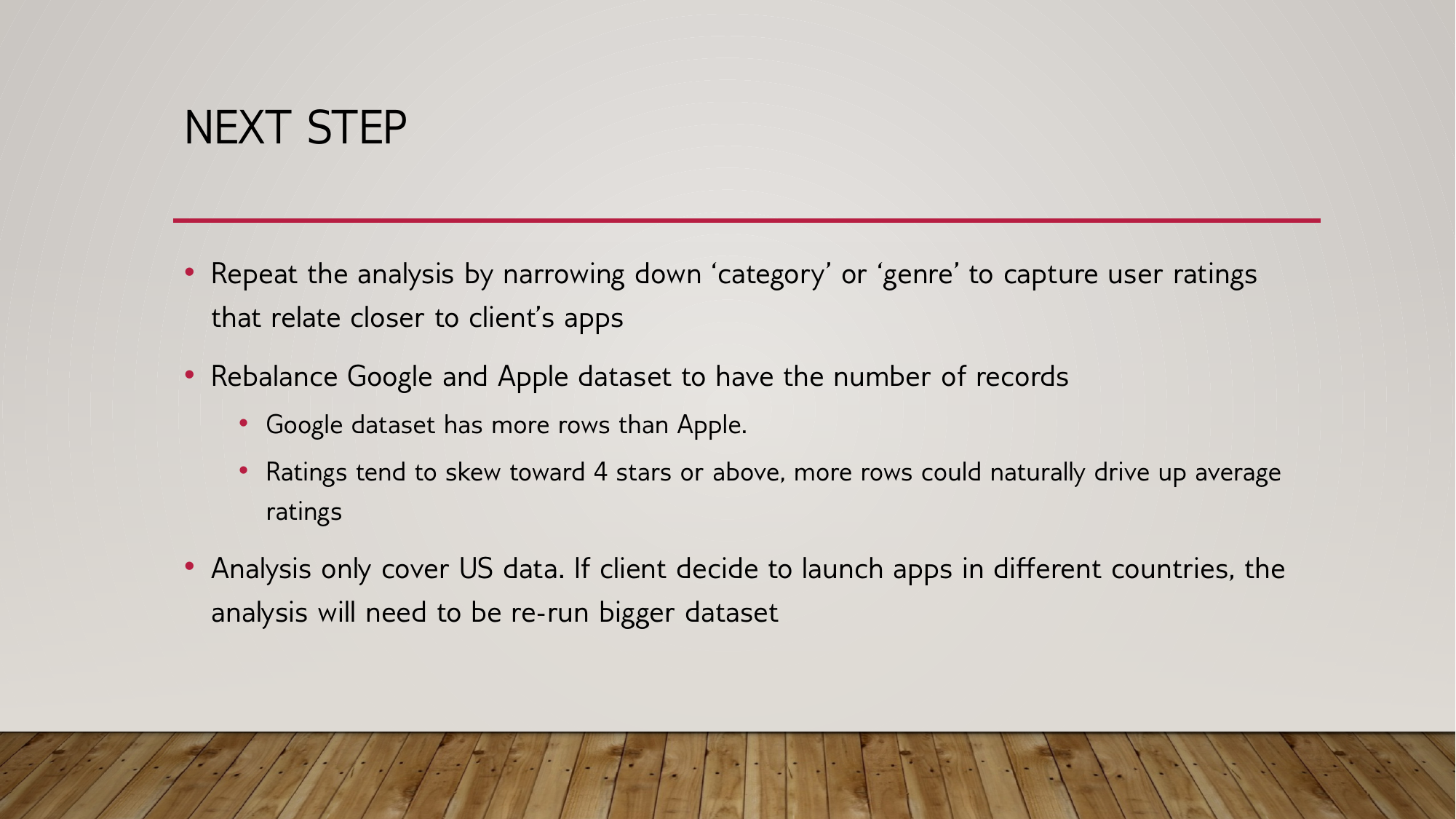

# Next step
Repeat the analysis by narrowing down ‘category’ or ‘genre’ to capture user ratings that relate closer to client’s apps
Rebalance Google and Apple dataset to have the number of records
Google dataset has more rows than Apple.
Ratings tend to skew toward 4 stars or above, more rows could naturally drive up average ratings
Analysis only cover US data. If client decide to launch apps in different countries, the analysis will need to be re-run bigger dataset